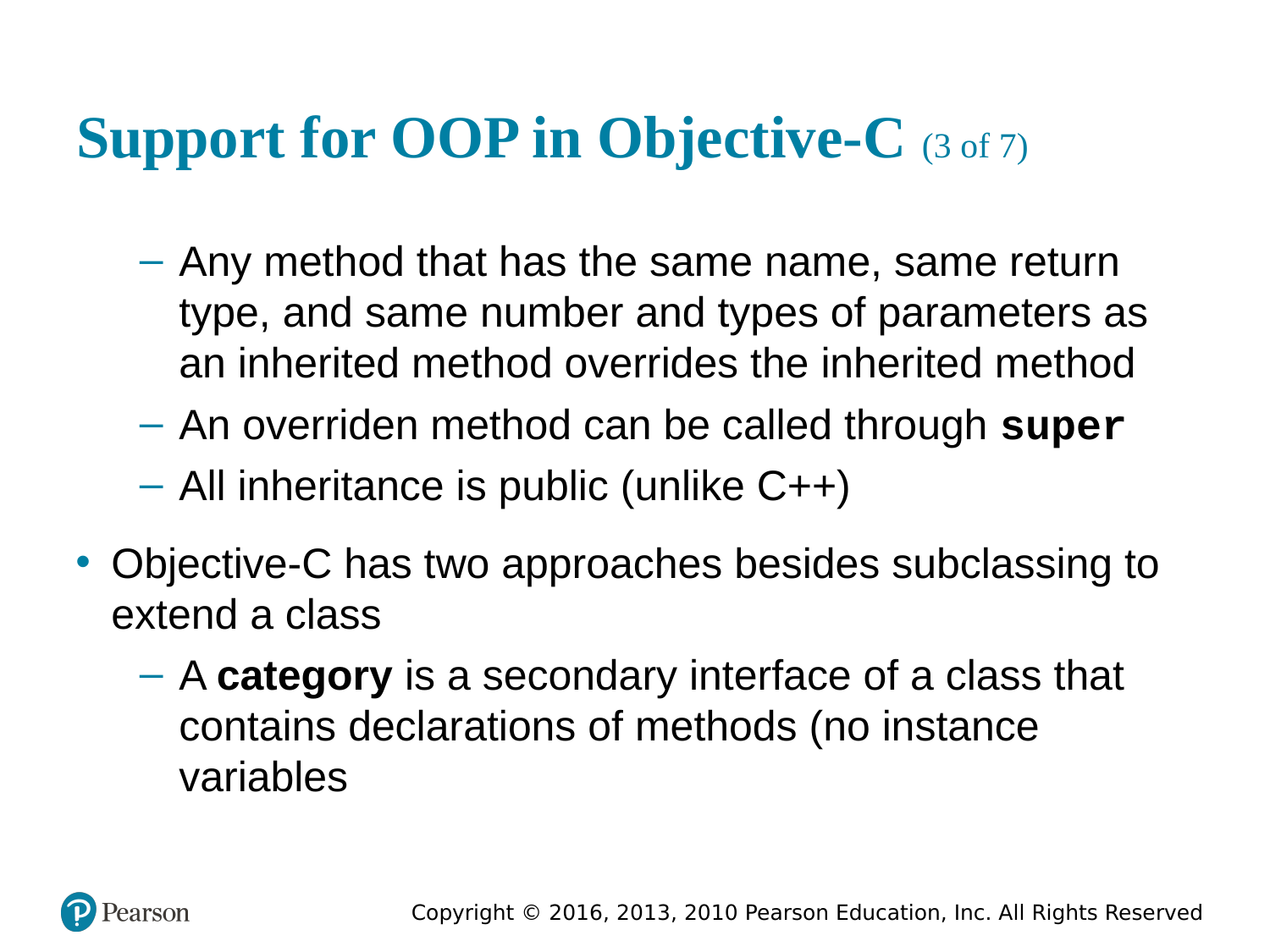

# Support for OOP in Objective-C (3 of 7)
Any method that has the same name, same return type, and same number and types of parameters as an inherited method overrides the inherited method
An overriden method can be called through super
All inheritance is public (unlike C++)
Objective-C has two approaches besides subclassing to extend a class
A category is a secondary interface of a class that contains declarations of methods (no instance variables